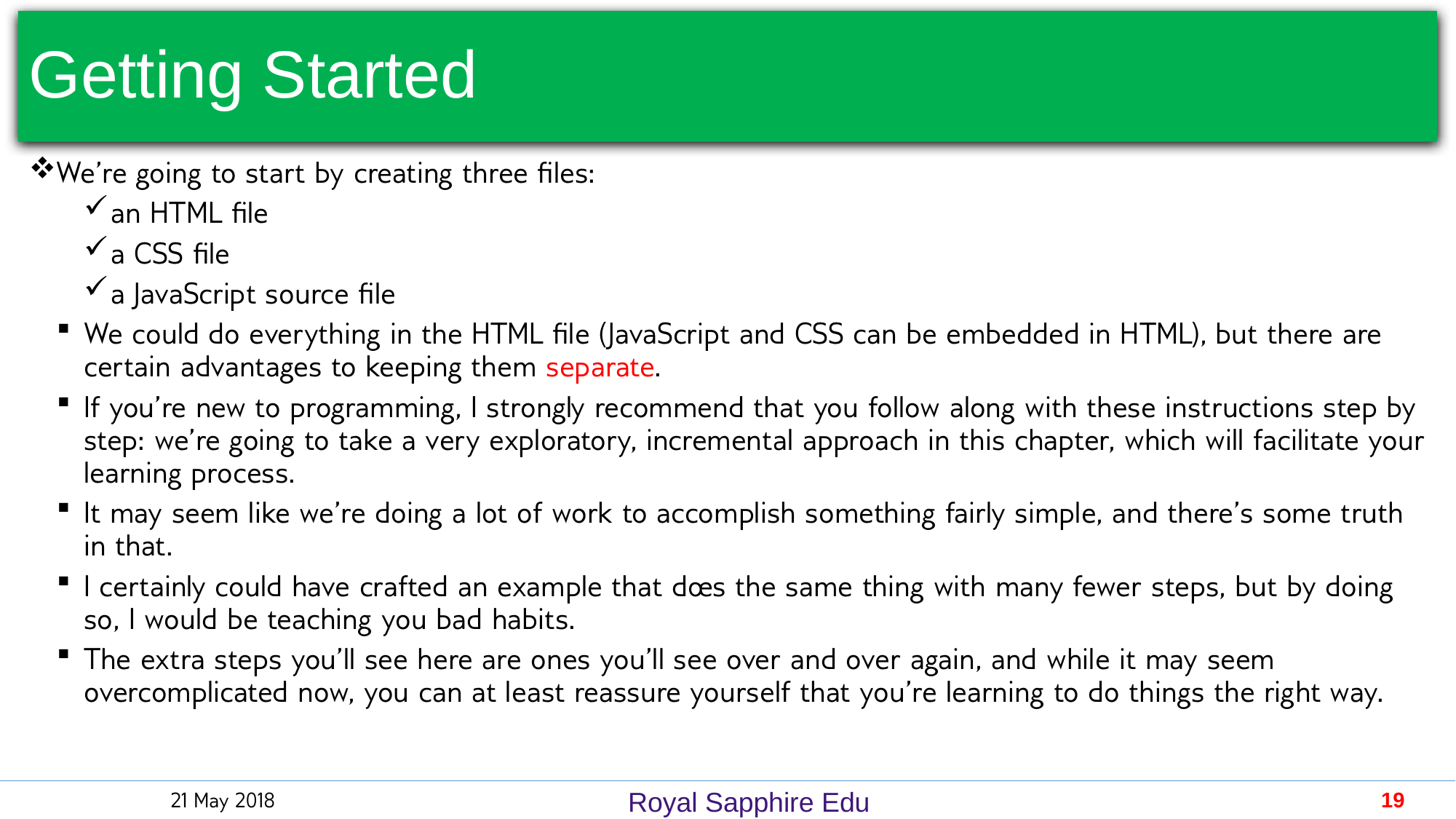

# Getting Started
We’re going to start by creating three files:
an HTML file
a CSS file
a JavaScript source file
We could do everything in the HTML file (JavaScript and CSS can be embedded in HTML), but there are certain advantages to keeping them separate.
If you’re new to programming, I strongly recommend that you follow along with these instructions step by step: we’re going to take a very exploratory, incremental approach in this chapter, which will facilitate your learning process.
It may seem like we’re doing a lot of work to accomplish something fairly simple, and there’s some truth in that.
I certainly could have crafted an example that does the same thing with many fewer steps, but by doing so, I would be teaching you bad habits.
The extra steps you’ll see here are ones you’ll see over and over again, and while it may seem overcomplicated now, you can at least reassure yourself that you’re learning to do things the right way.
21 May 2018
19